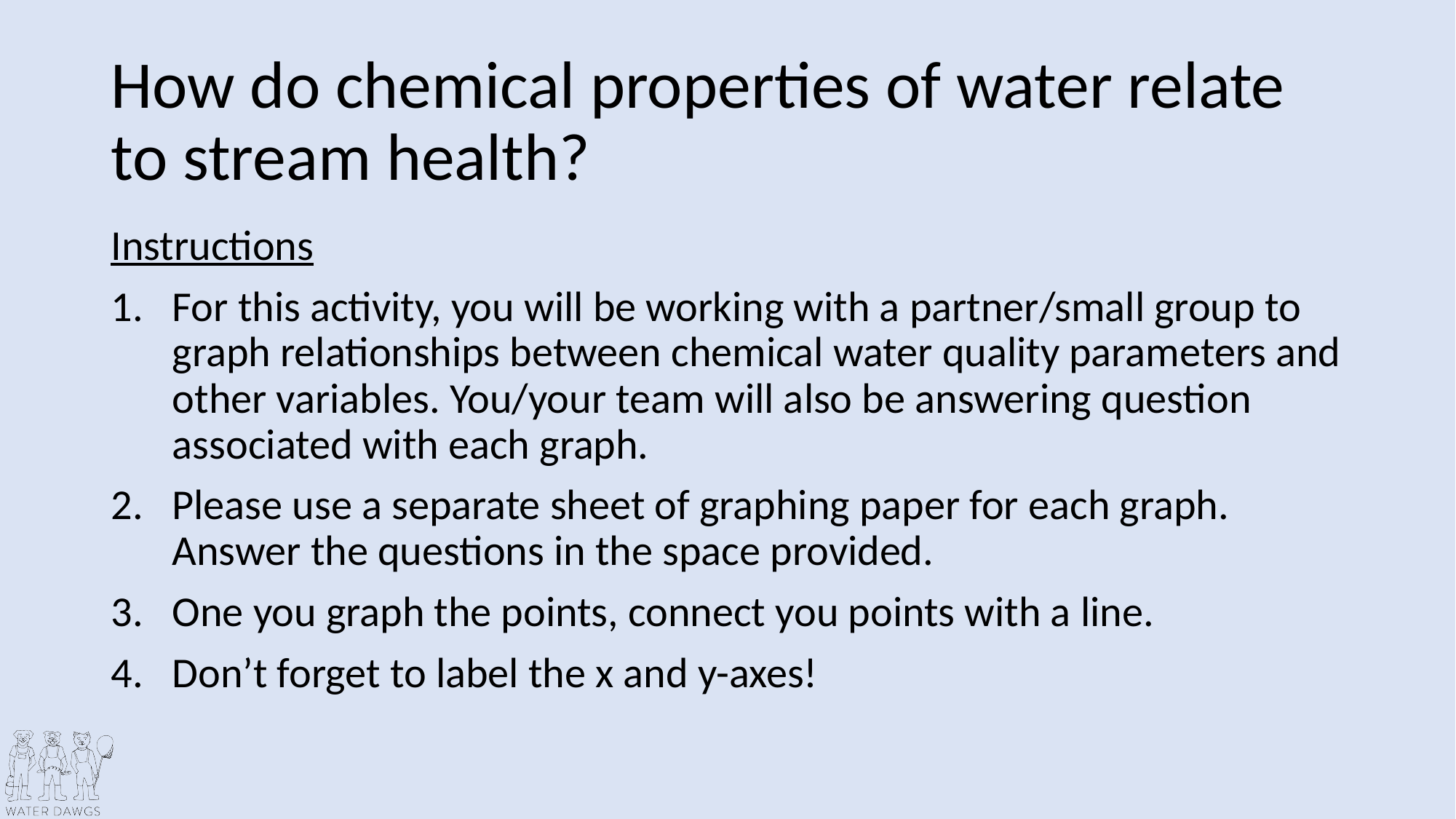

# How do chemical properties of water relate to stream health?
Instructions
For this activity, you will be working with a partner/small group to graph relationships between chemical water quality parameters and other variables. You/your team will also be answering question associated with each graph.
Please use a separate sheet of graphing paper for each graph. Answer the questions in the space provided.
One you graph the points, connect you points with a line.
Don’t forget to label the x and y-axes!